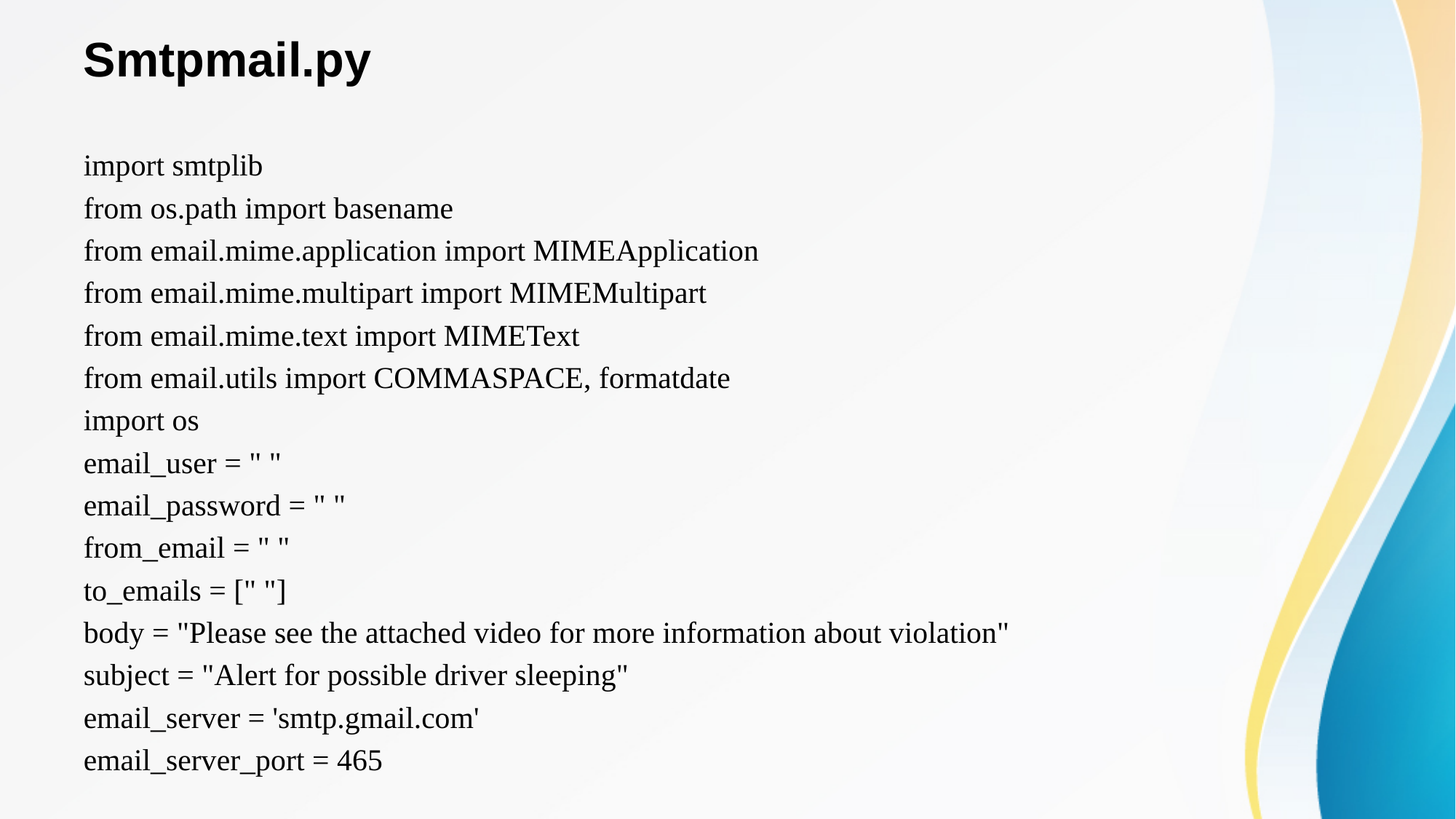

# Smtpmail.py
import smtplib
from os.path import basename
from email.mime.application import MIMEApplication
from email.mime.multipart import MIMEMultipart
from email.mime.text import MIMEText
from email.utils import COMMASPACE, formatdate
import os
email_user = " "
email_password = " "
from_email = " "
to_emails = [" "]
body = "Please see the attached video for more information about violation"
subject = "Alert for possible driver sleeping"
email_server = 'smtp.gmail.com'
email_server_port = 465